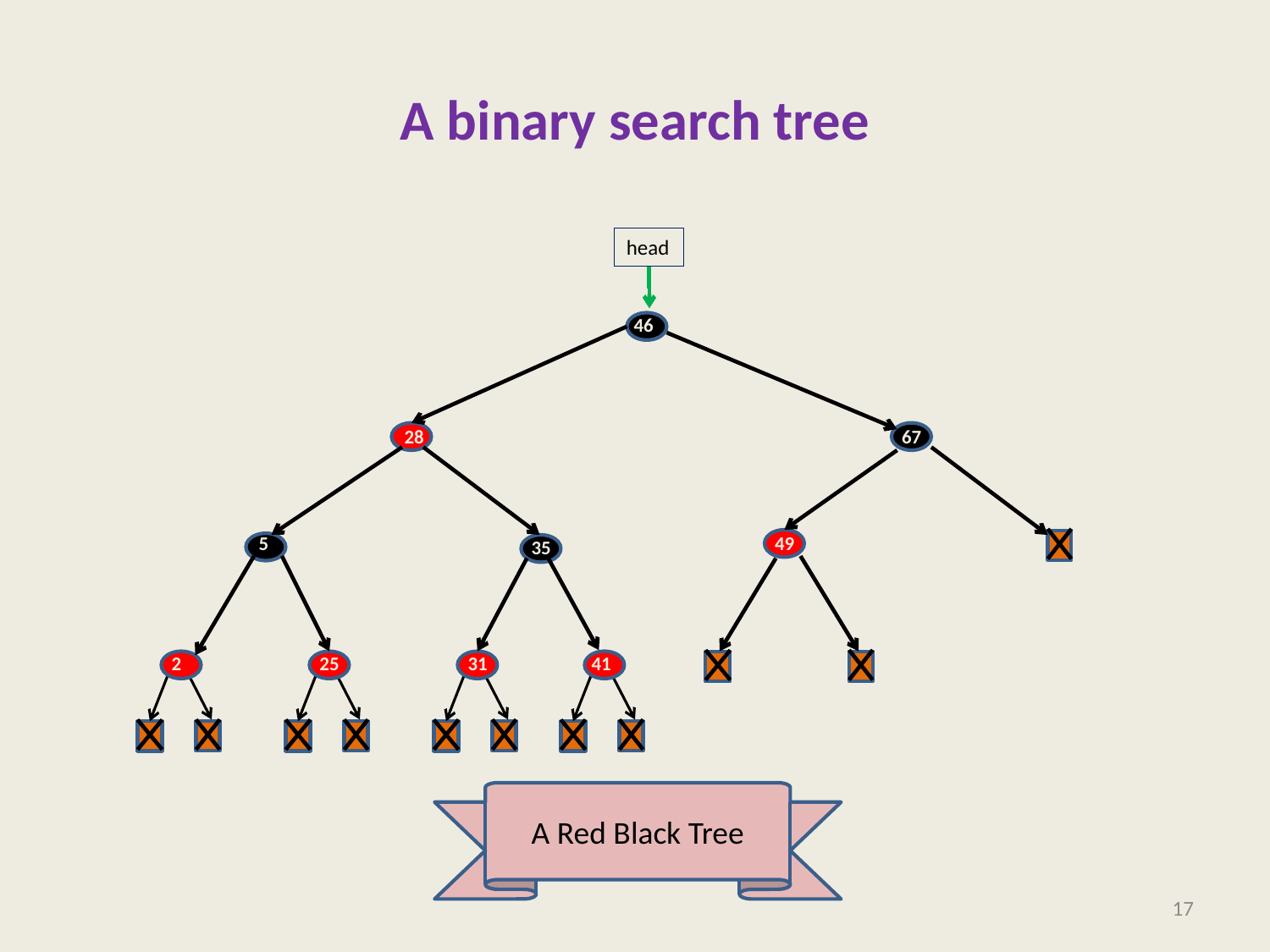

# A binary search tree

head
46

28
67

5
49
35

2
25
31
41

A Red Black Tree
17